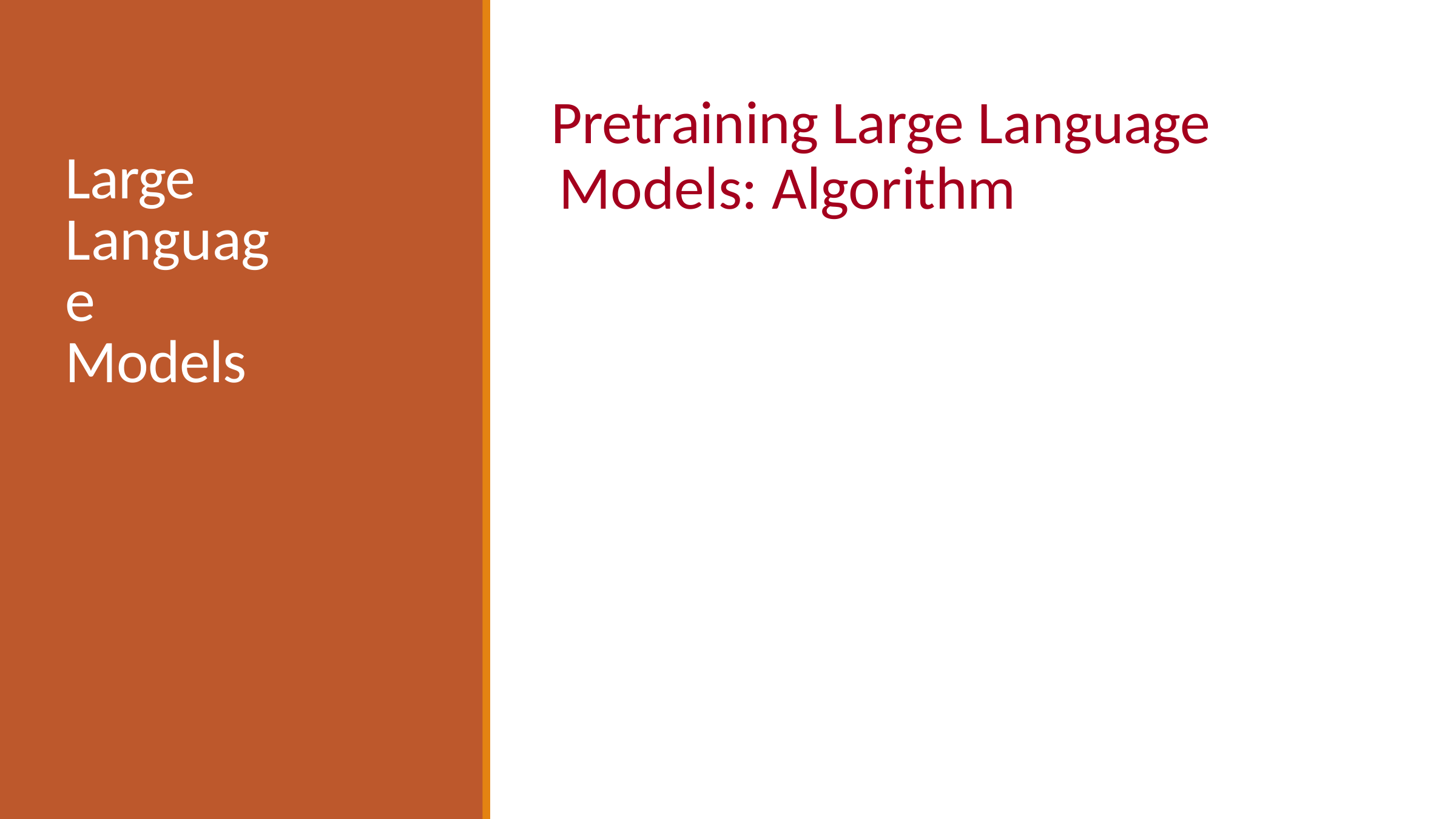

# Pretraining Large Language  Models: Algorithm
Large  Language  Models